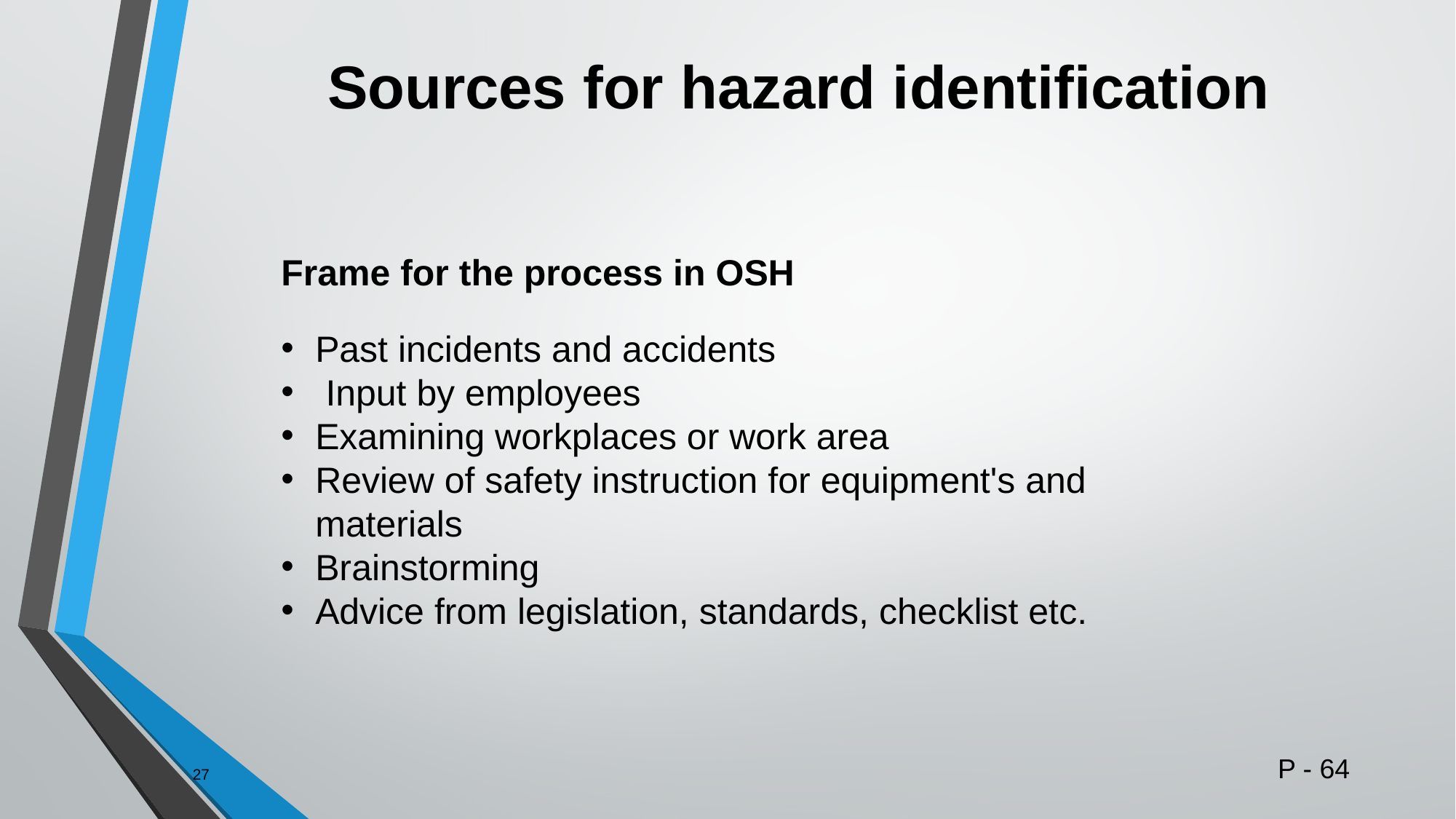

# Sources for hazard identification
Frame for the process in OSH

Past incidents and accidents
 Input by employees
Examining workplaces or work area
Review of safety instruction for equipment's and materials
Brainstorming
Advice from legislation, standards, checklist etc.

27
P - 64